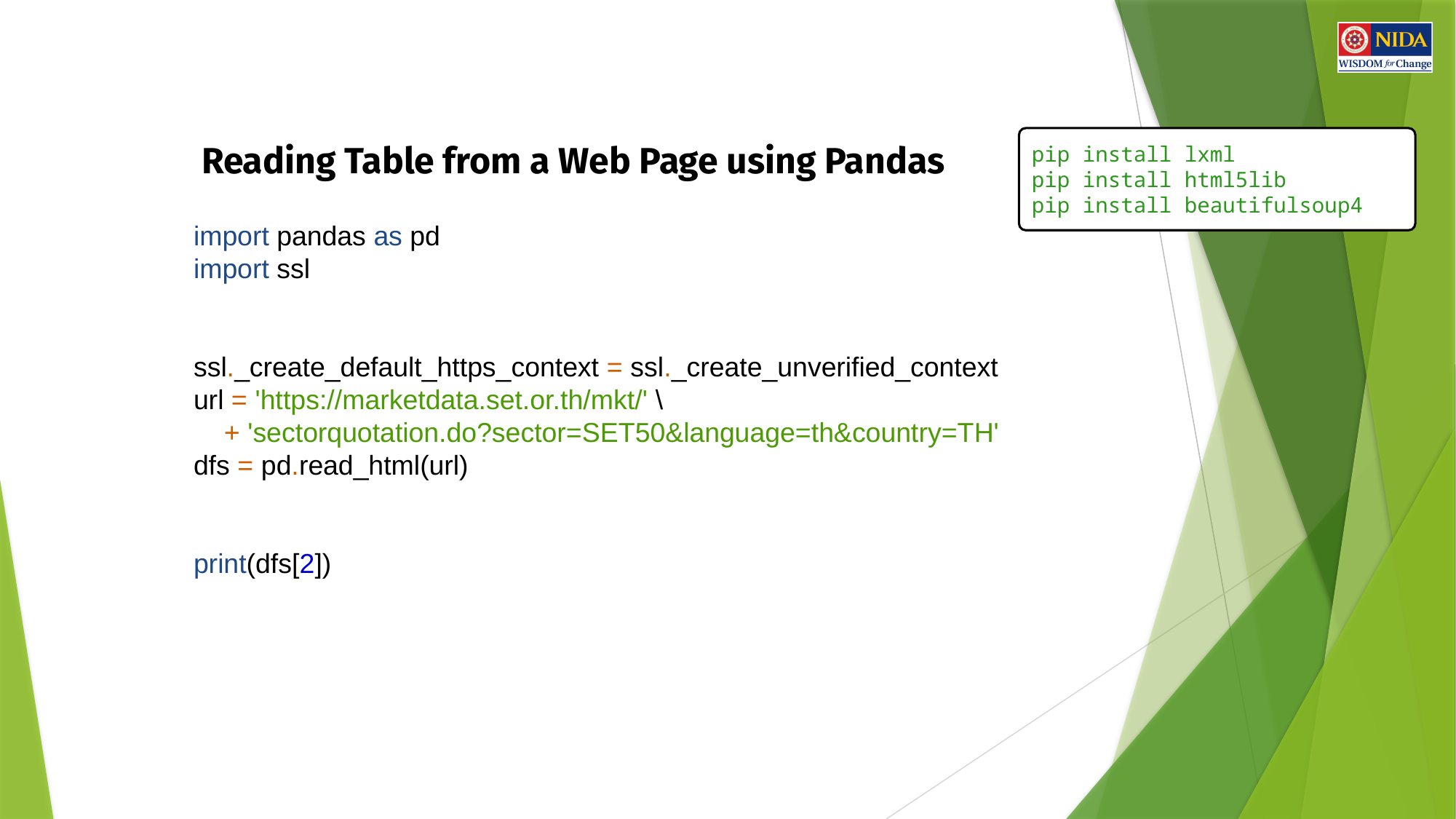

pip install lxml
pip install html5lib
pip install beautifulsoup4
Reading Table from a Web Page using Pandas
import pandas as pd
import ssl

ssl._create_default_https_context = ssl._create_unverified_context
url = 'https://marketdata.set.or.th/mkt/' \
    + 'sectorquotation.do?sector=SET50&language=th&country=TH'
dfs = pd.read_html(url)

print(dfs[2])